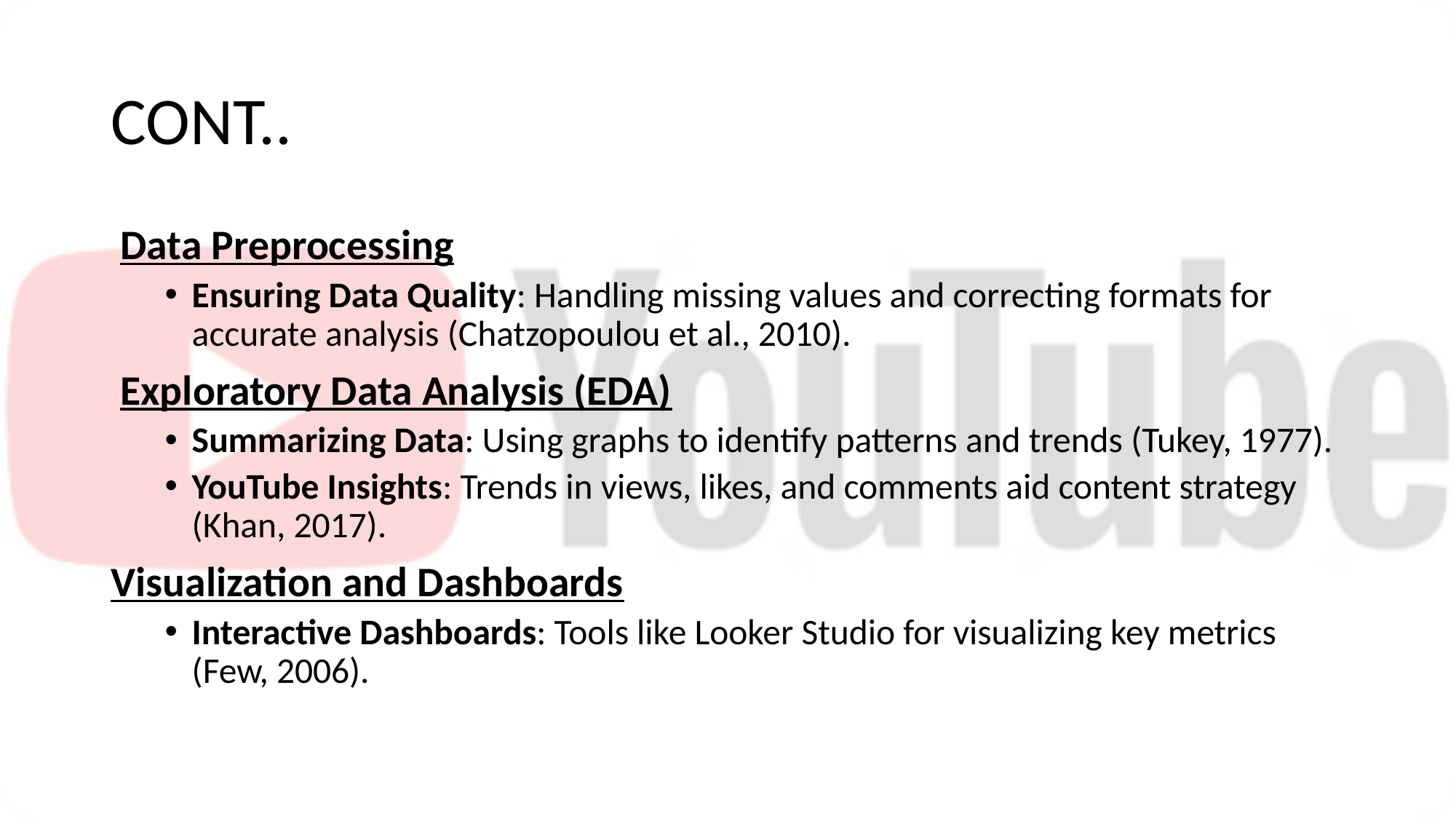

# CONT..
 Data Preprocessing
Ensuring Data Quality: Handling missing values and correcting formats for accurate analysis (Chatzopoulou et al., 2010).
 Exploratory Data Analysis (EDA)
Summarizing Data: Using graphs to identify patterns and trends (Tukey, 1977).
YouTube Insights: Trends in views, likes, and comments aid content strategy (Khan, 2017).
Visualization and Dashboards
Interactive Dashboards: Tools like Looker Studio for visualizing key metrics (Few, 2006).